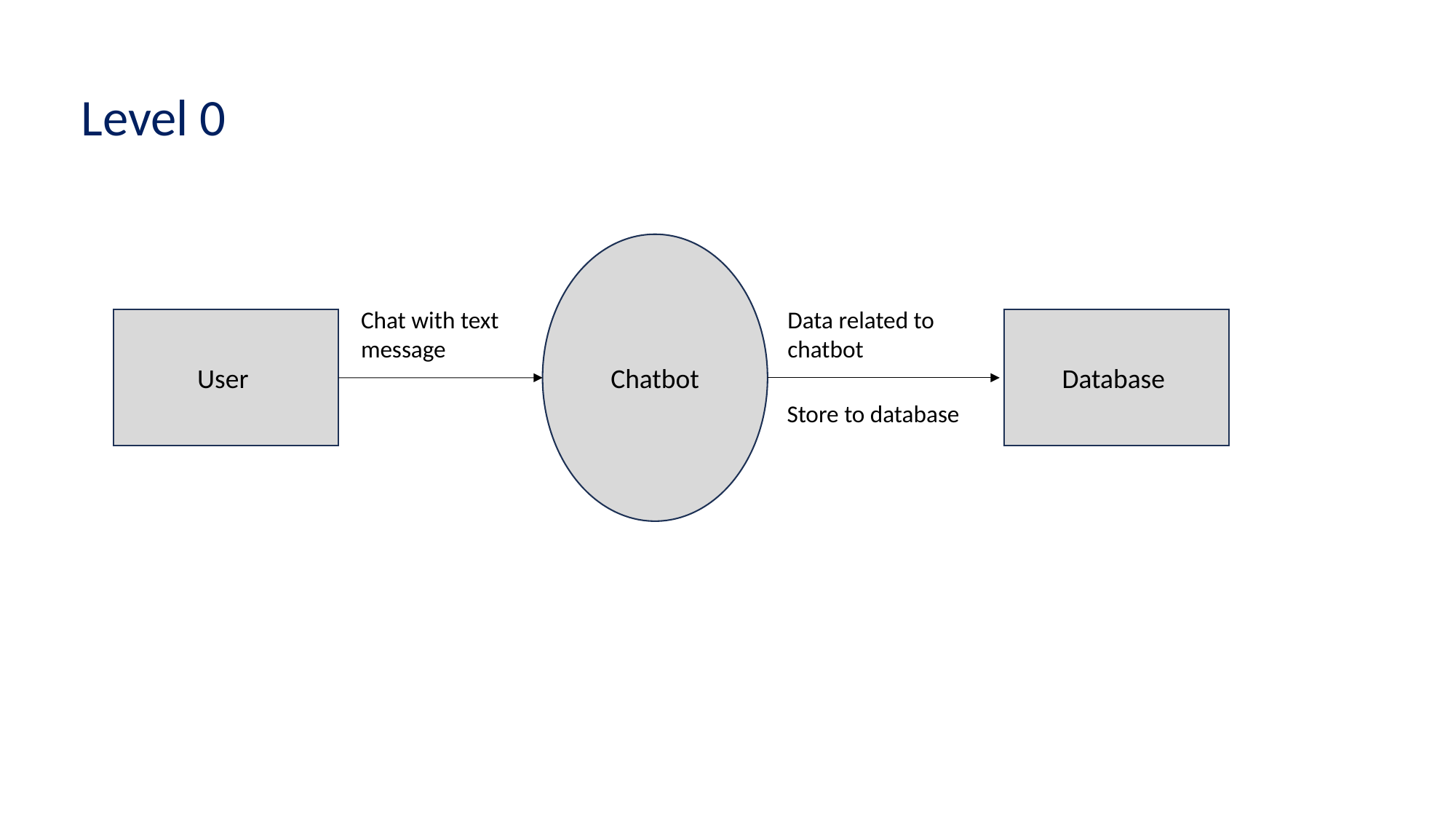

Level 0
Chatbot
Chat with text message
Data related to chatbot
User
Database
Store to database